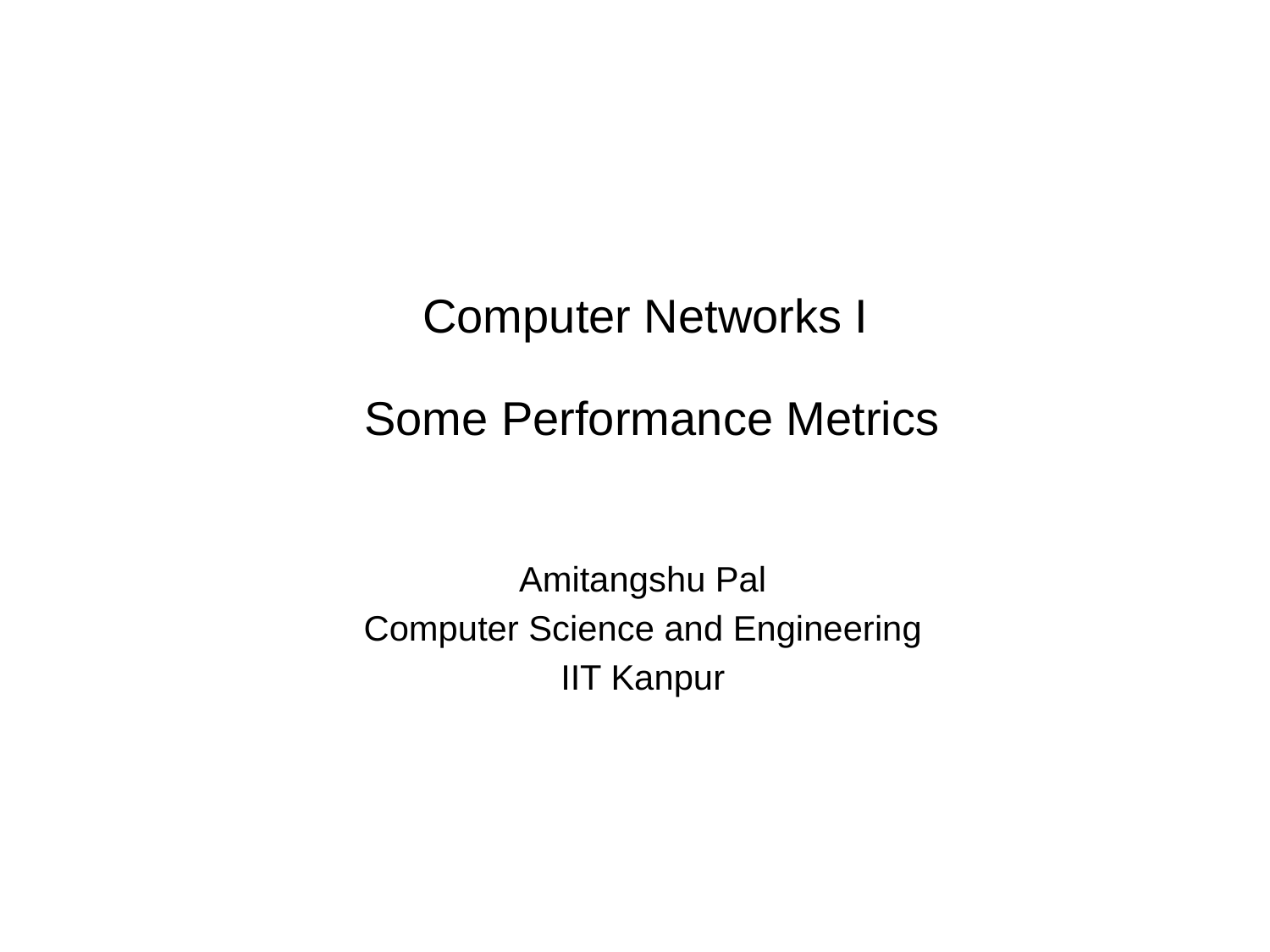

# Computer Networks I Some Performance Metrics
Amitangshu Pal
Computer Science and Engineering
IIT Kanpur